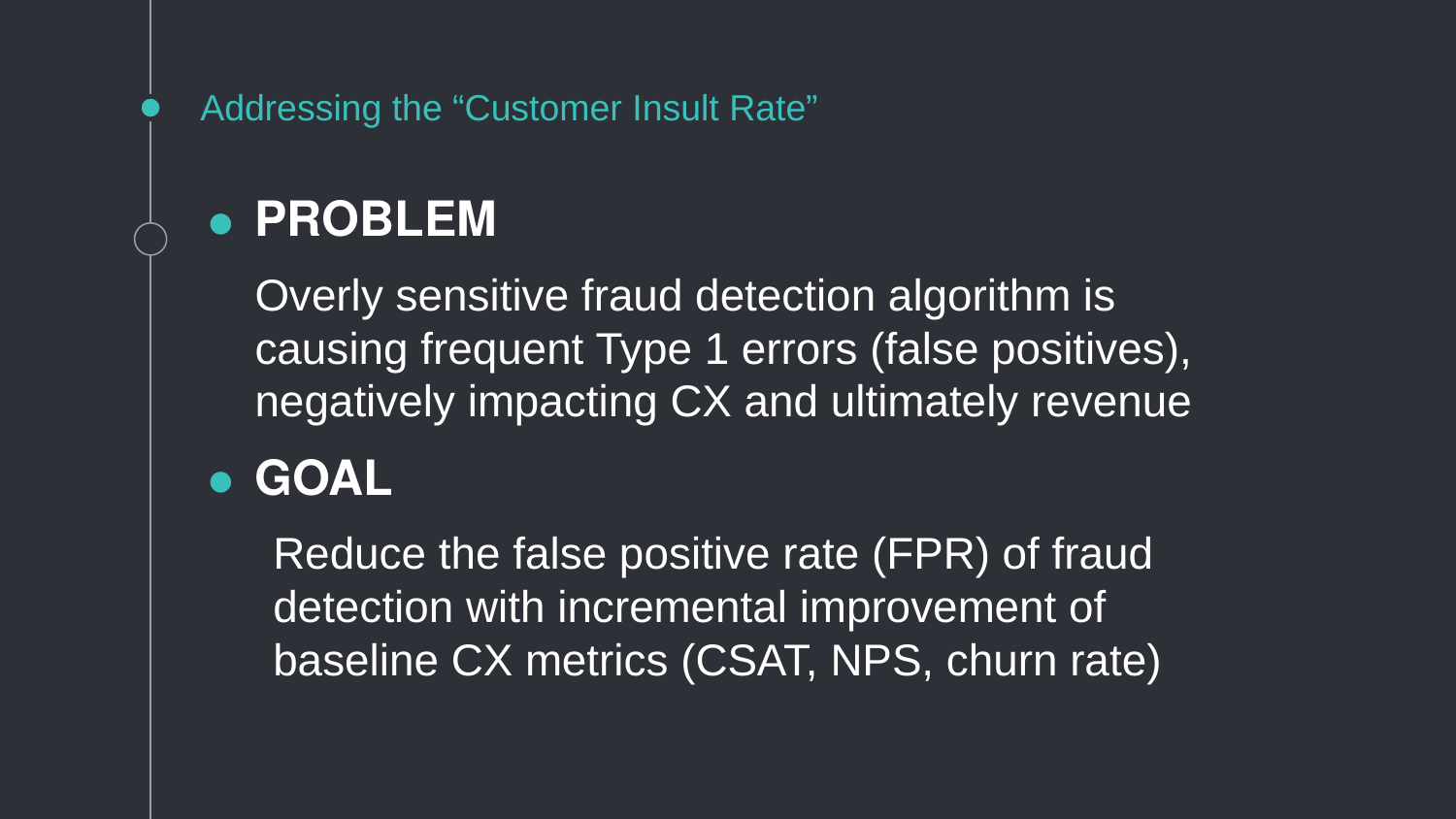

Addressing the “Customer Insult Rate”
PROBLEM
Overly sensitive fraud detection algorithm is causing frequent Type 1 errors (false positives), negatively impacting CX and ultimately revenue
GOAL
Reduce the false positive rate (FPR) of fraud detection with incremental improvement of baseline CX metrics (CSAT, NPS, churn rate)